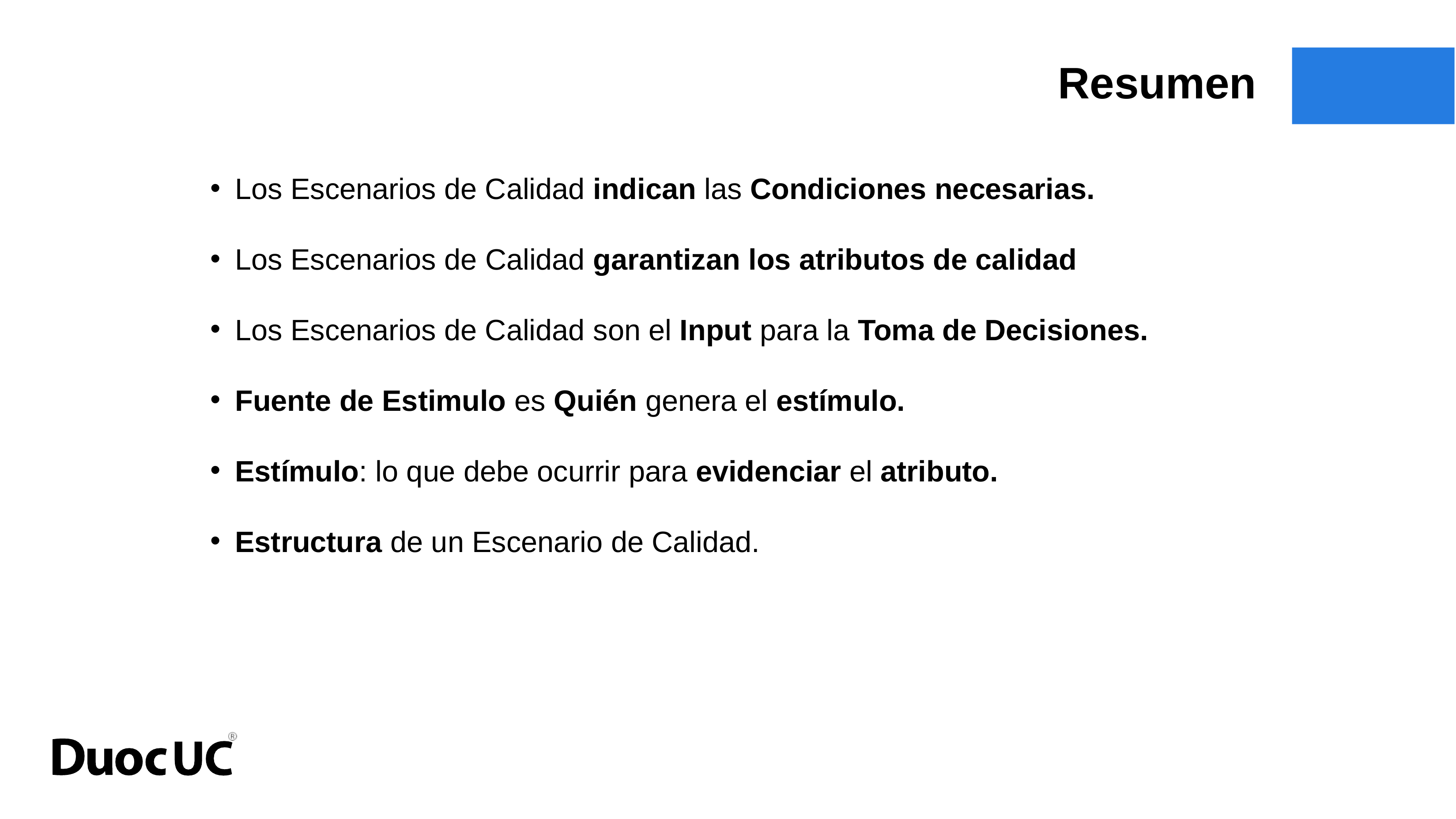

Resumen
Los Escenarios de Calidad indican las Condiciones necesarias.

Los Escenarios de Calidad garantizan los atributos de calidad

Los Escenarios de Calidad son el Input para la Toma de Decisiones.

Fuente de Estimulo es Quién genera el estímulo.

Estímulo: lo que debe ocurrir para evidenciar el atributo.

Estructura de un Escenario de Calidad.